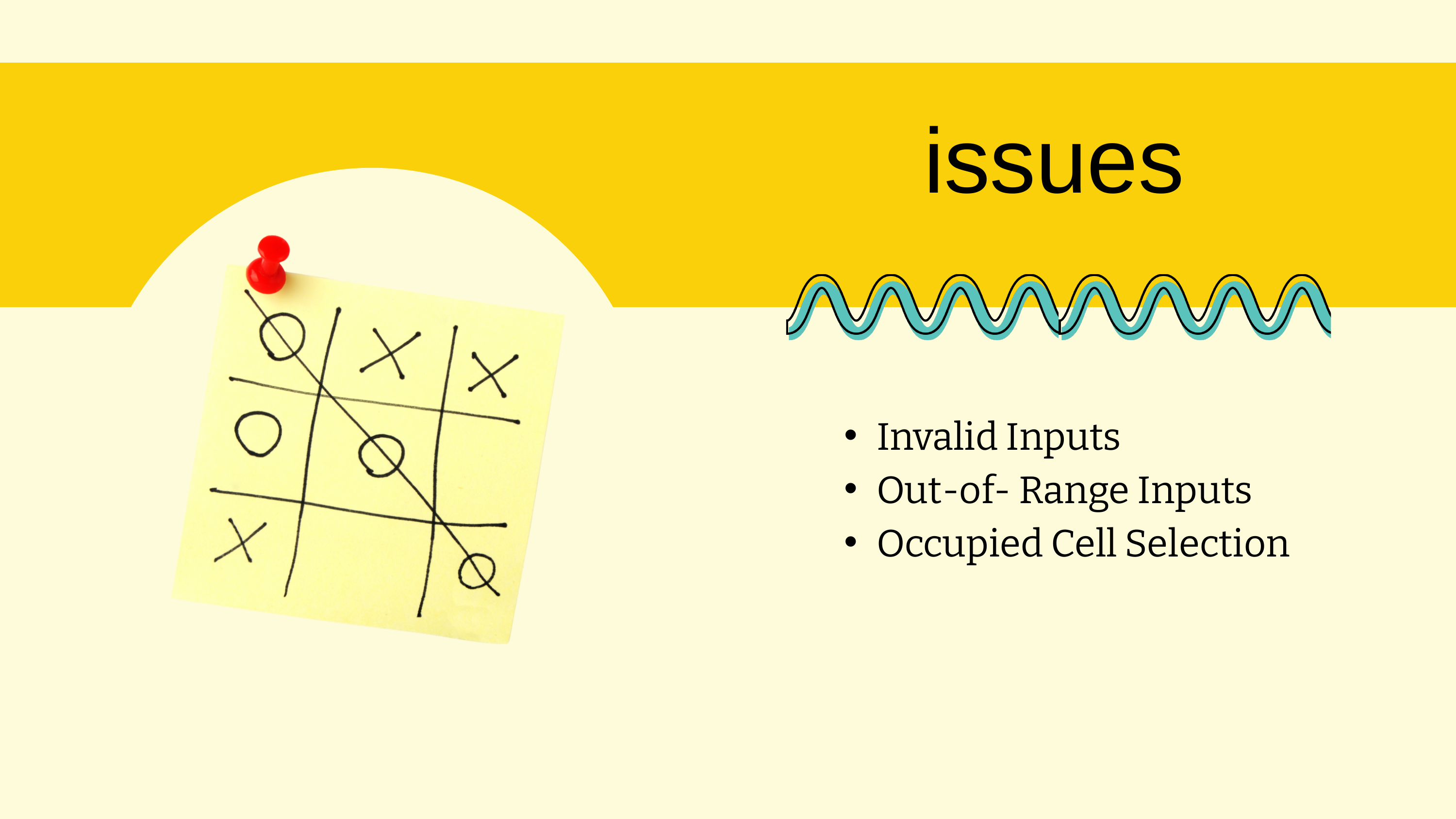

issues

Invalid Inputs
Out-of- Range Inputs
Occupied Cell Selection